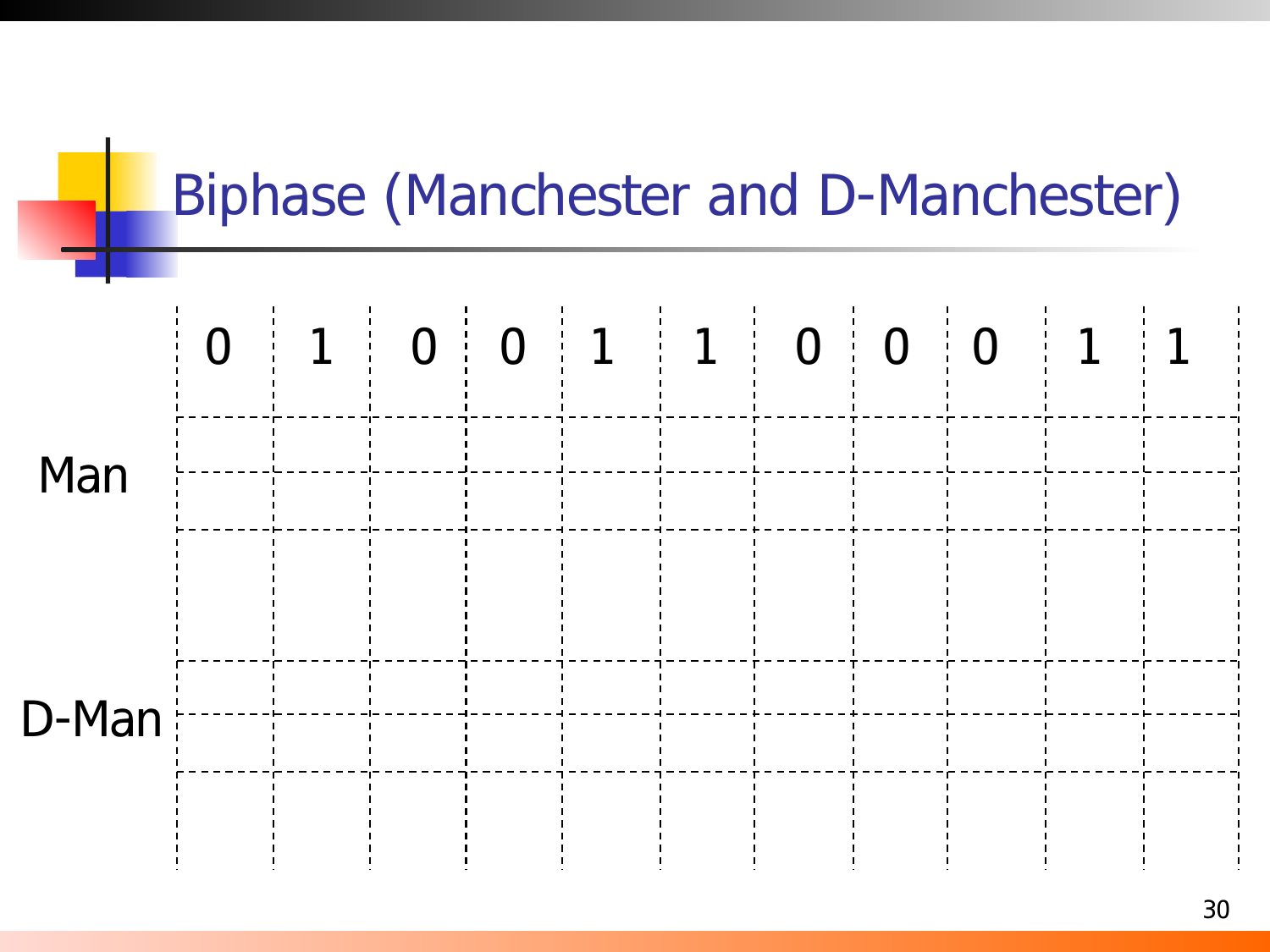

# Biphase (Manchester and D-Manchester)
0     1     0    0    1     1     0    0    0     1    1
Man
D-Man
30